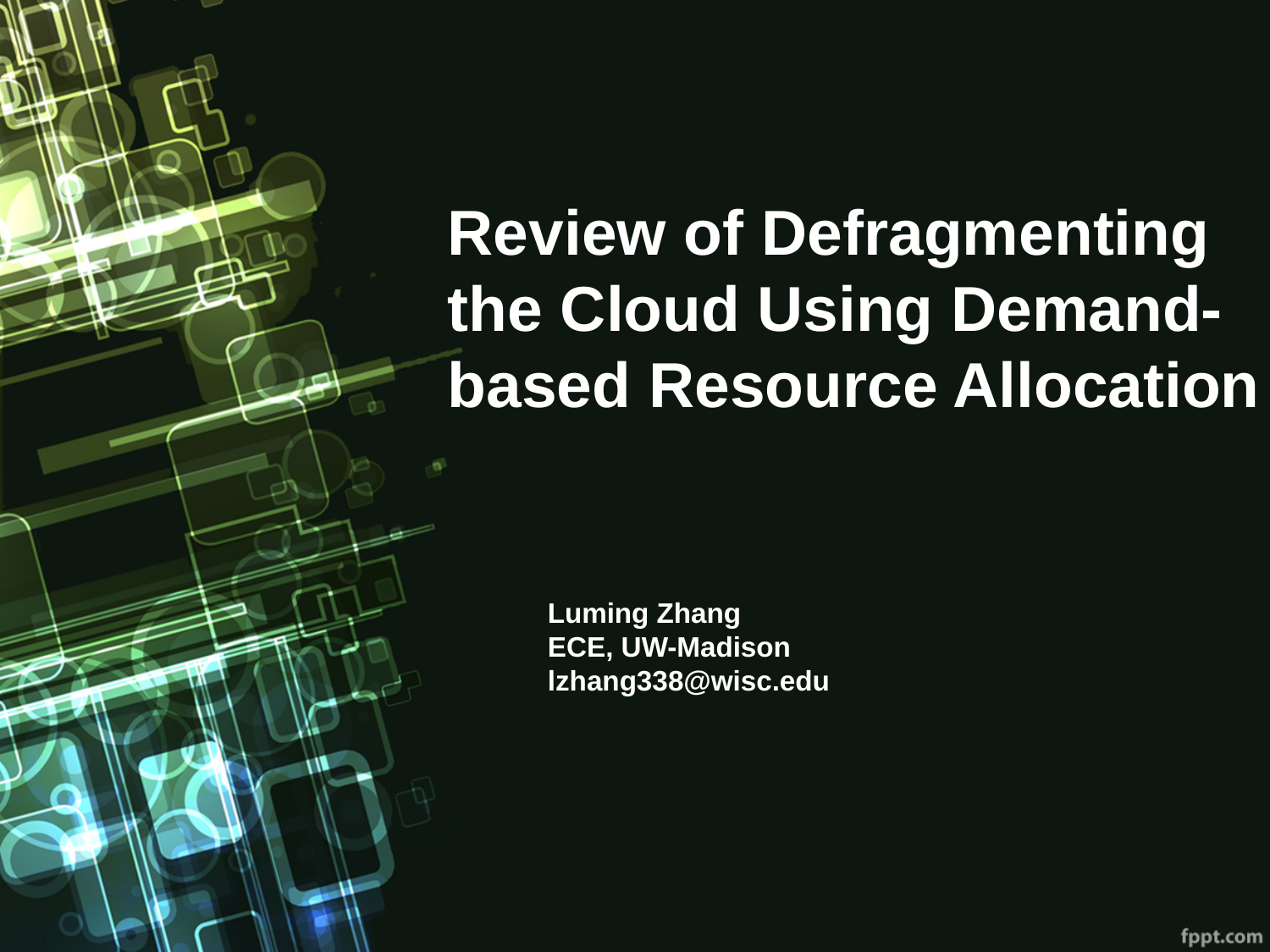

# Review of Defragmenting the Cloud Using Demand-based Resource Allocation
Luming Zhang
ECE, UW-Madison
lzhang338@wisc.edu